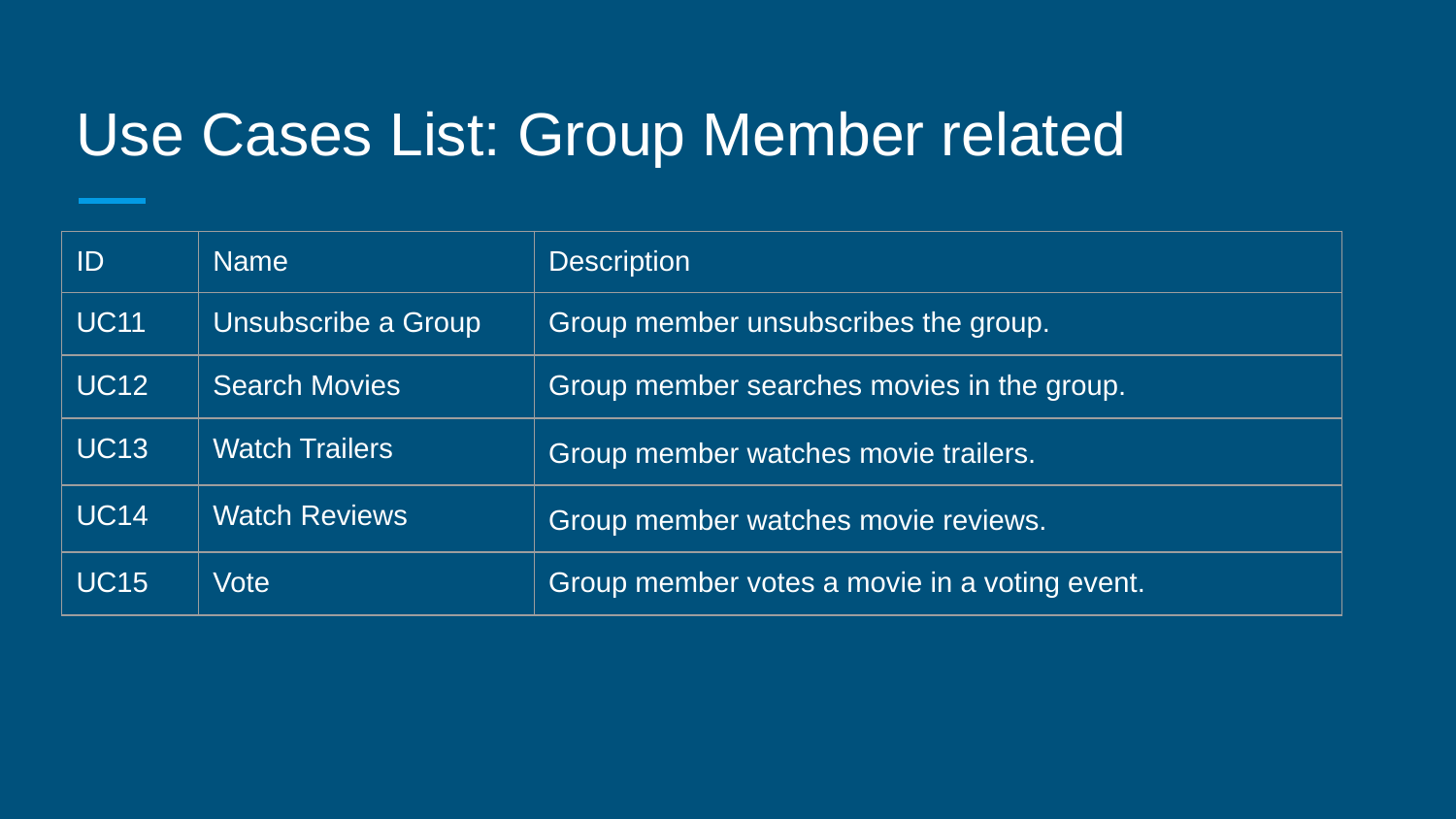

# Use Cases List: Group Member related
| ID | Name | Description |
| --- | --- | --- |
| UC11 | Unsubscribe a Group | Group member unsubscribes the group. |
| UC12 | Search Movies | Group member searches movies in the group. |
| UC13 | Watch Trailers | Group member watches movie trailers. |
| UC14 | Watch Reviews | Group member watches movie reviews. |
| UC15 | Vote | Group member votes a movie in a voting event. |